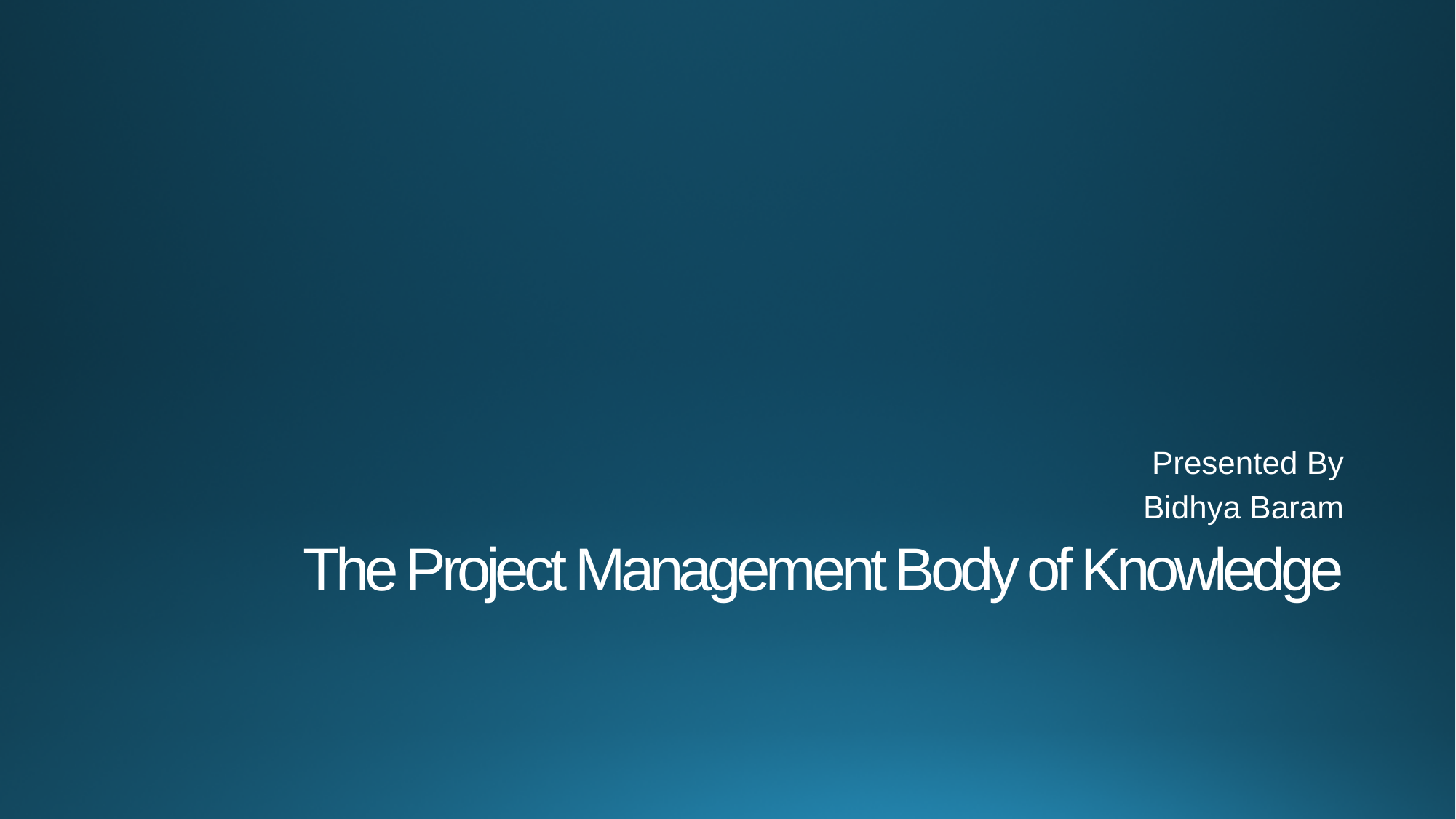

Presented By
Bidhya Baram
# The Project Management Body of Knowledge